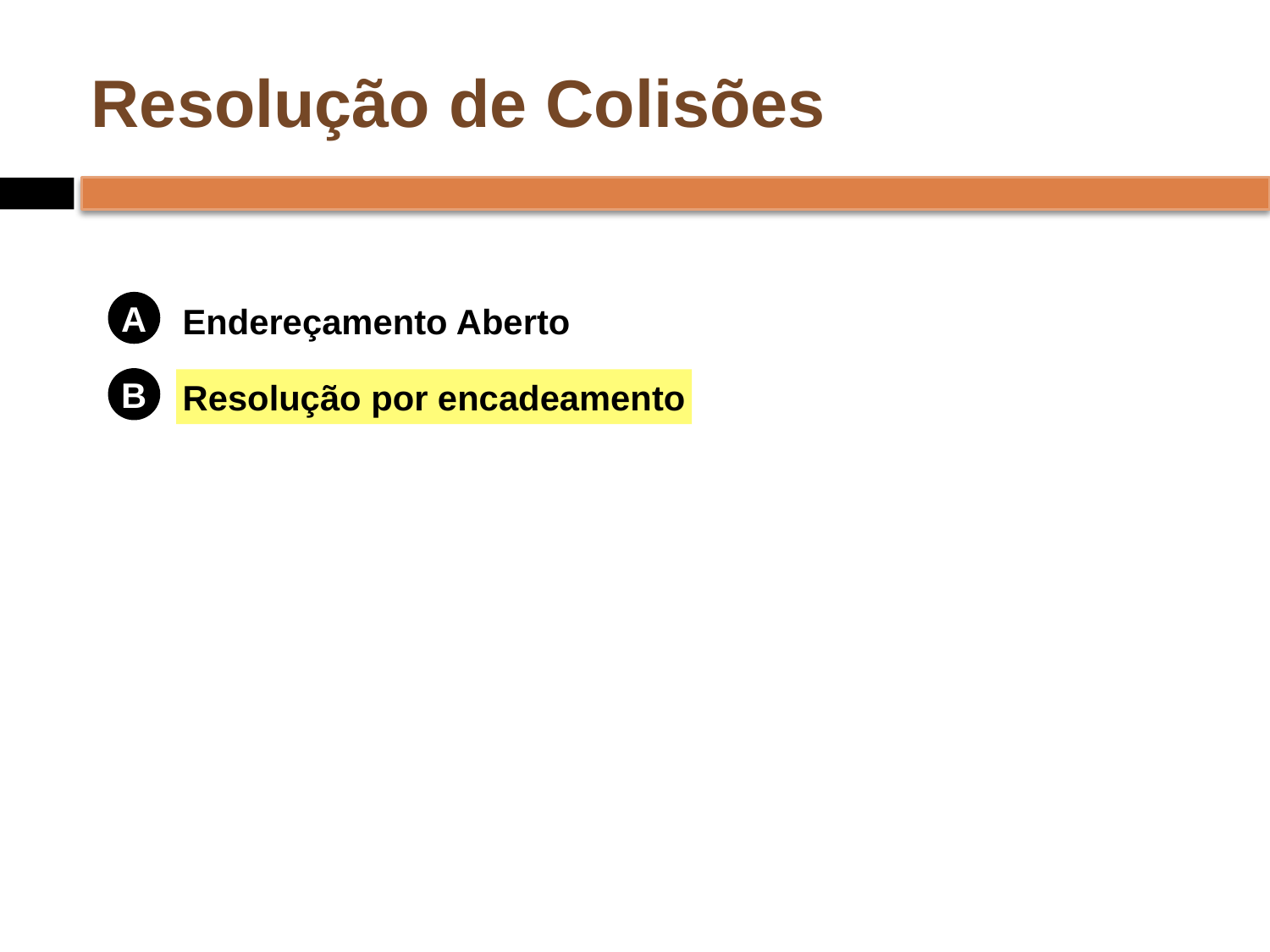

# Resolução de Colisões
A

Endereçamento Aberto
B

Resolução por encadeamento
47